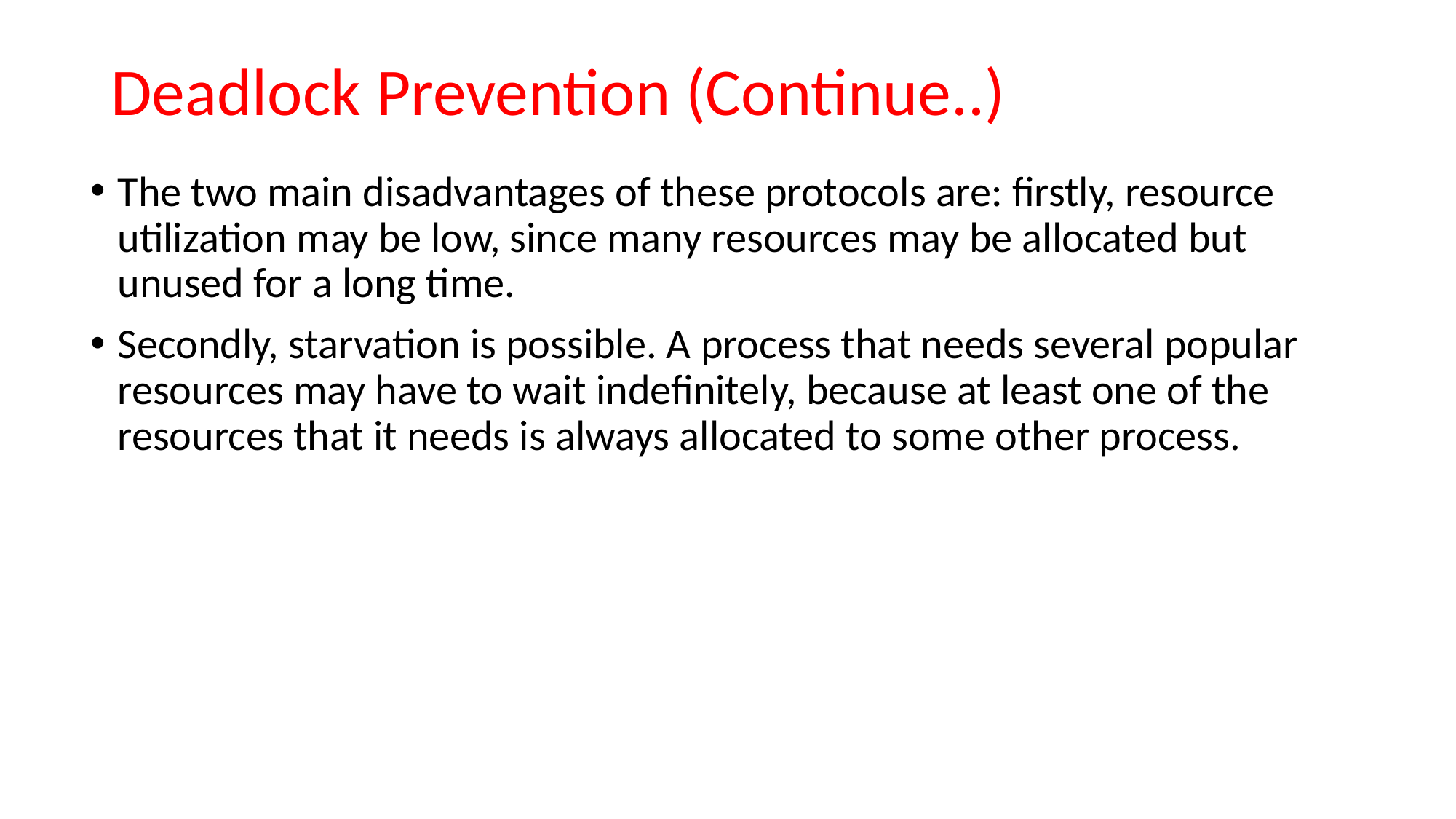

# Deadlock Prevention (Continue..)
The two main disadvantages of these protocols are: firstly, resource utilization may be low, since many resources may be allocated but unused for a long time.
Secondly, starvation is possible. A process that needs several popular resources may have to wait indefinitely, because at least one of the resources that it needs is always allocated to some other process.